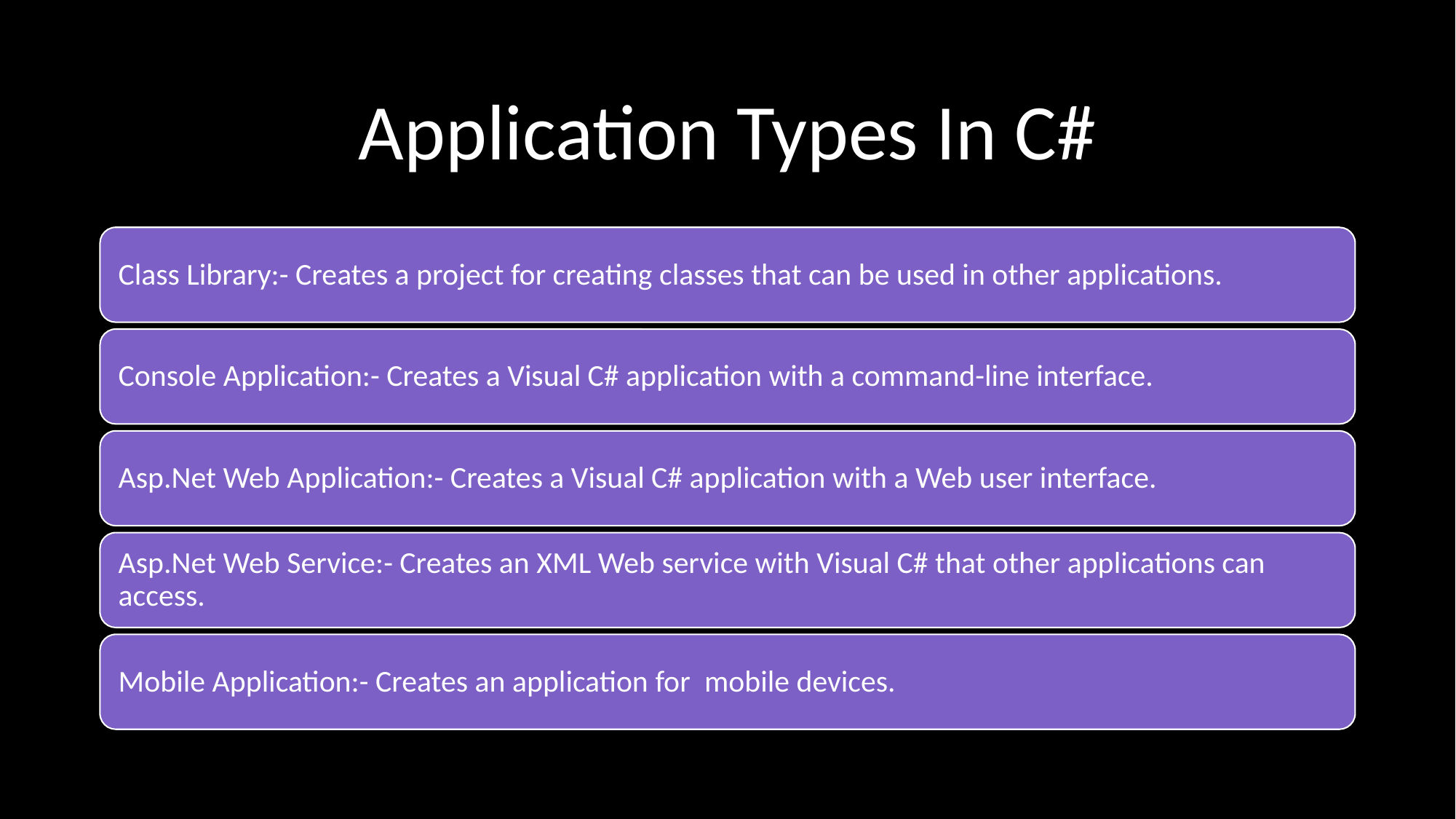

Application Types In C#
Class Library:- Creates a project for creating classes that can be used in other applications.
Console Application:- Creates a Visual C# application with a command-line interface.
Asp.Net Web Application:- Creates a Visual C# application with a Web user interface.
Asp.Net Web Service:- Creates an XML Web service with Visual C# that other applications can access.
Mobile Application:- Creates an application for  mobile devices.